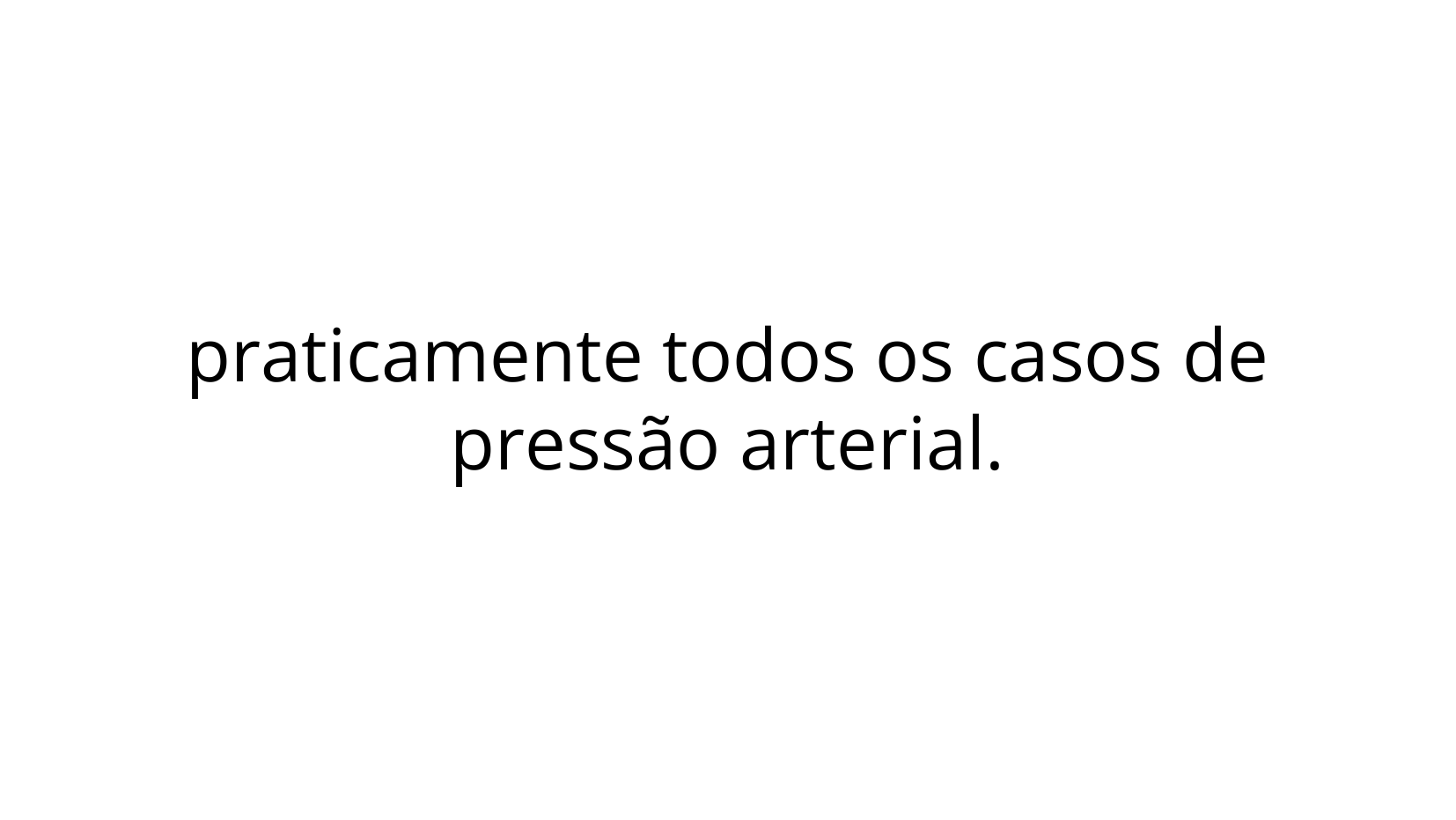

praticamente todos os casos de pressão arterial.